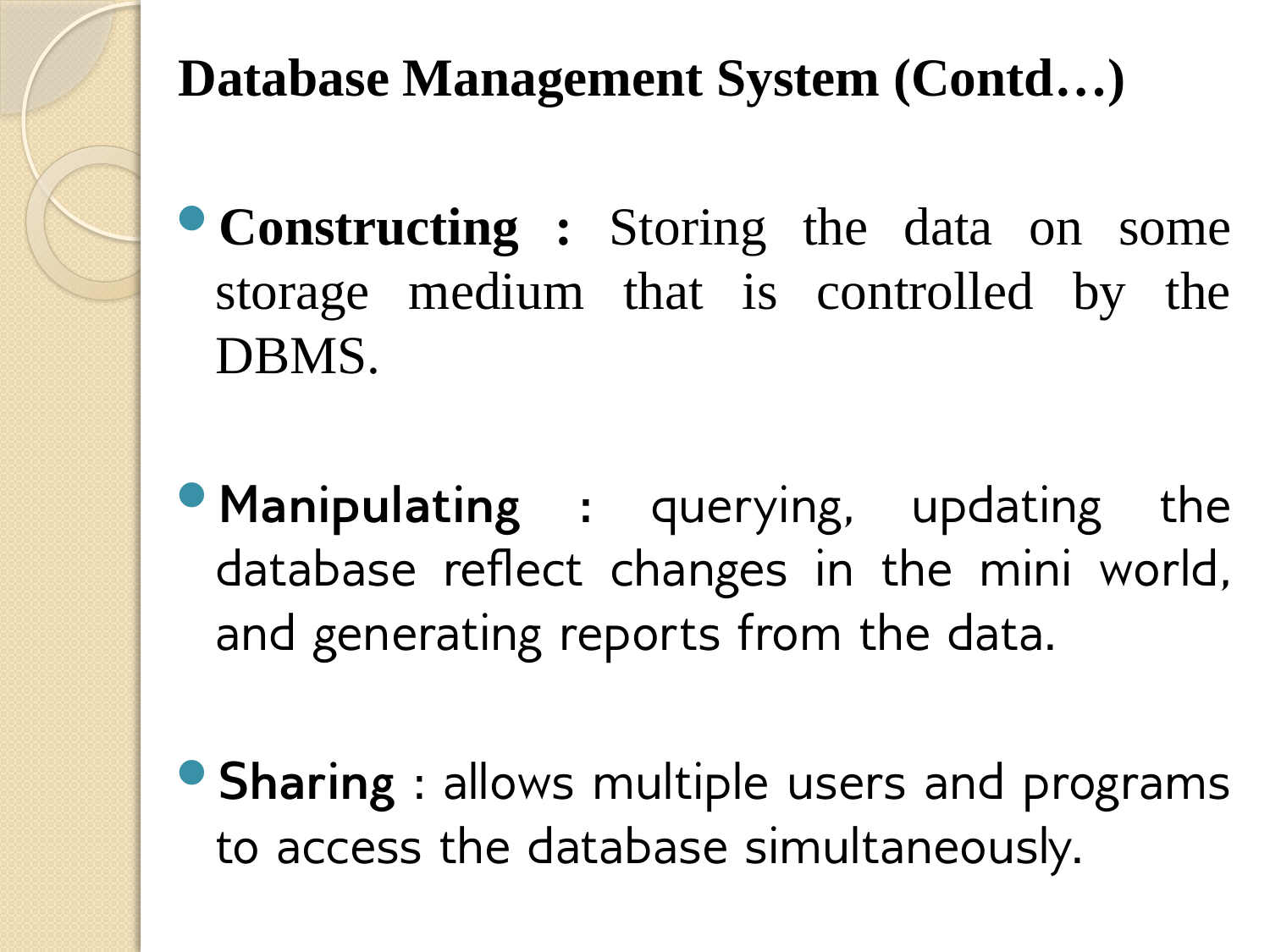

Database Management System (Contd…)

Constructing : Storing the data on some storage medium that is controlled by the DBMS.

Manipulating : querying, updating the database reflect changes in the mini world, and generating reports from the data.

Sharing : allows multiple users and programs to access the database simultaneously.